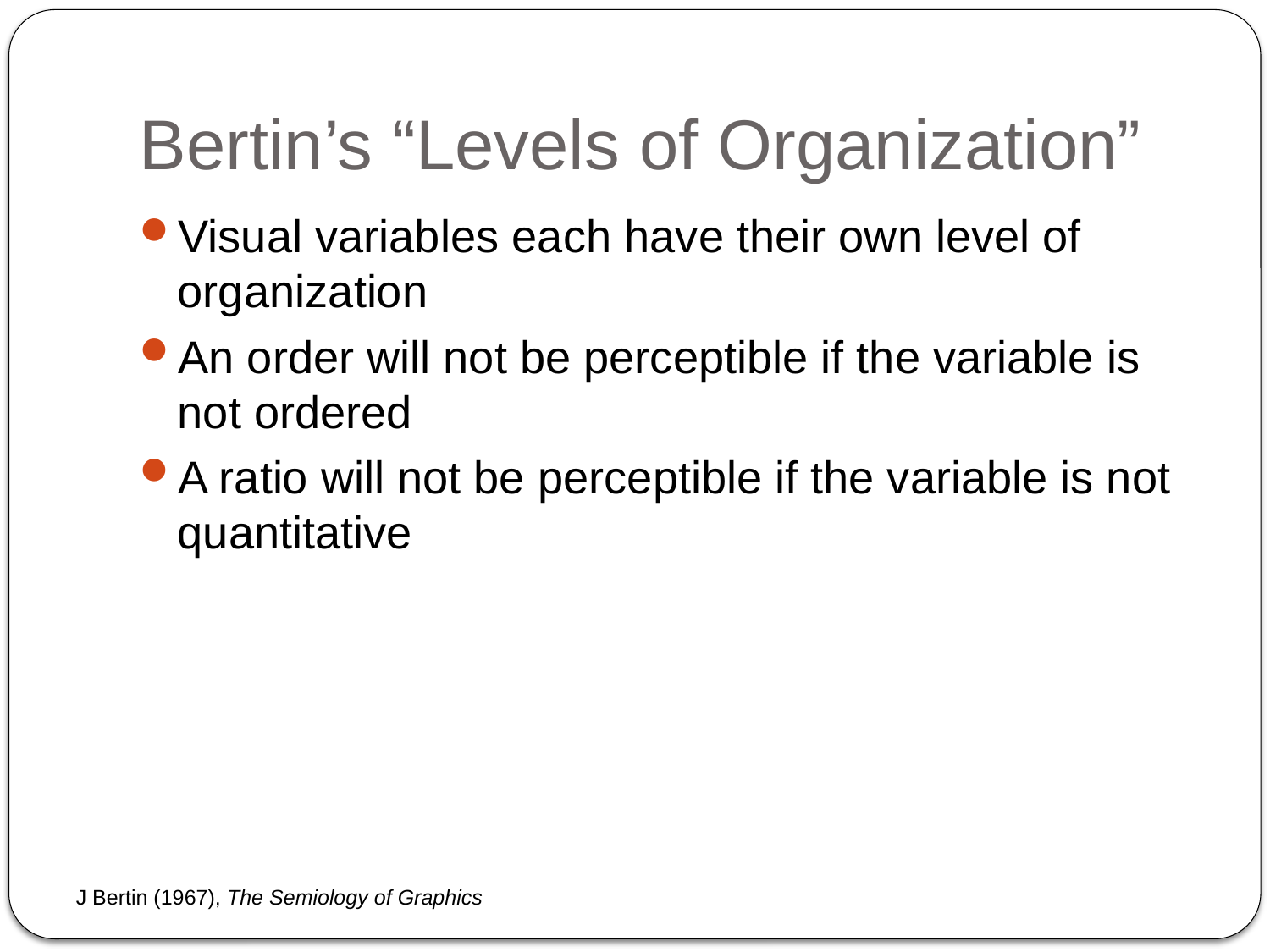

# Bertin’s “Levels of Organization”
Visual variables each have their own level of organization
An order will not be perceptible if the variable is not ordered
A ratio will not be perceptible if the variable is not quantitative

J Bertin (1967), The Semiology of Graphics